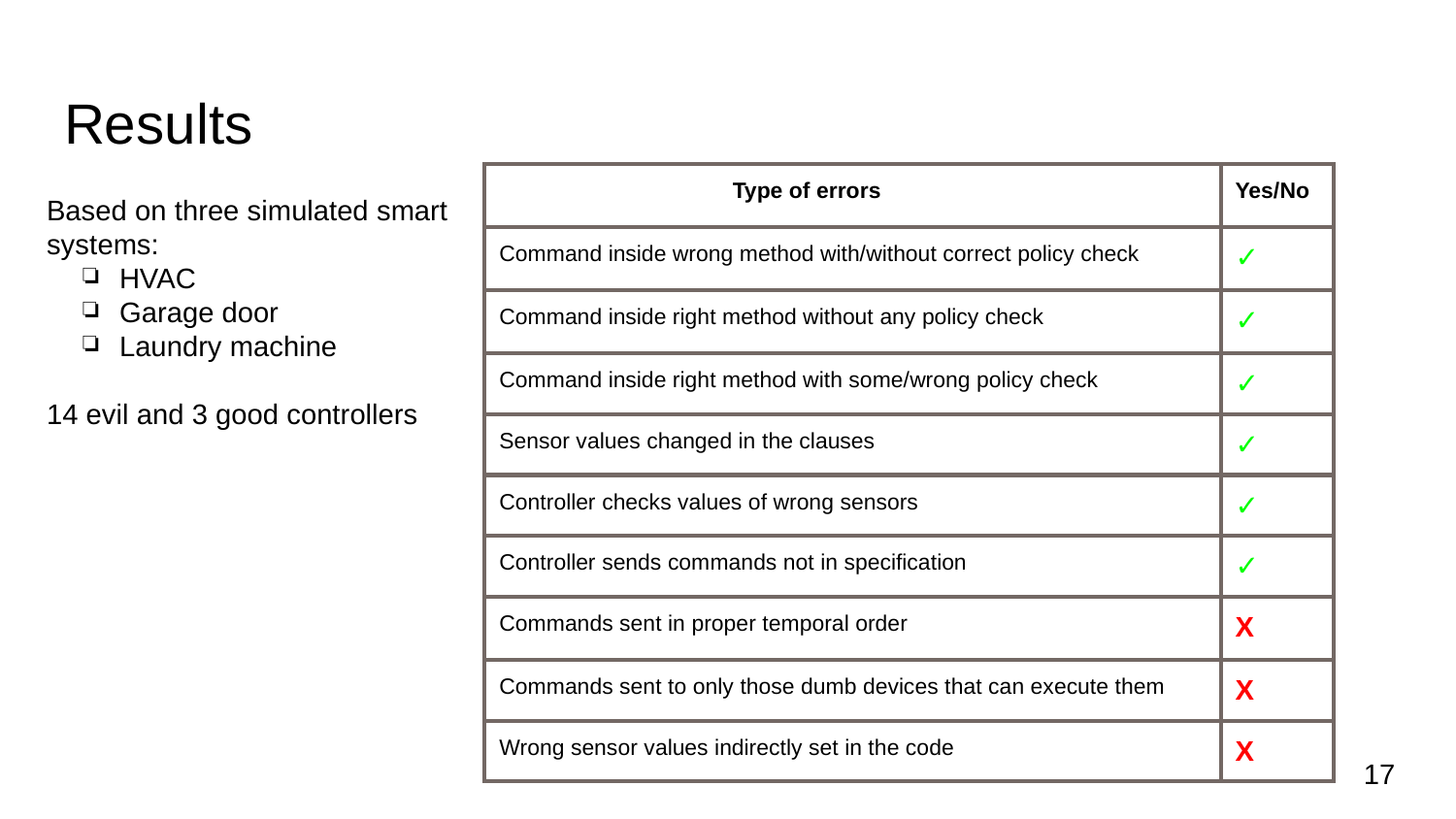

# Results
| Type of errors | Yes/No |
| --- | --- |
| Command inside wrong method with/without correct policy check | ✓ |
| Command inside right method without any policy check | ✓ |
| Command inside right method with some/wrong policy check | ✓ |
| Sensor values changed in the clauses | ✓ |
| Controller checks values of wrong sensors | ✓ |
| Controller sends commands not in specification | ✓ |
| Commands sent in proper temporal order | X |
| Commands sent to only those dumb devices that can execute them | X |
| Wrong sensor values indirectly set in the code | X |
Based on three simulated smart systems:
HVAC
Garage door
Laundry machine

14 evil and 3 good controllers
17